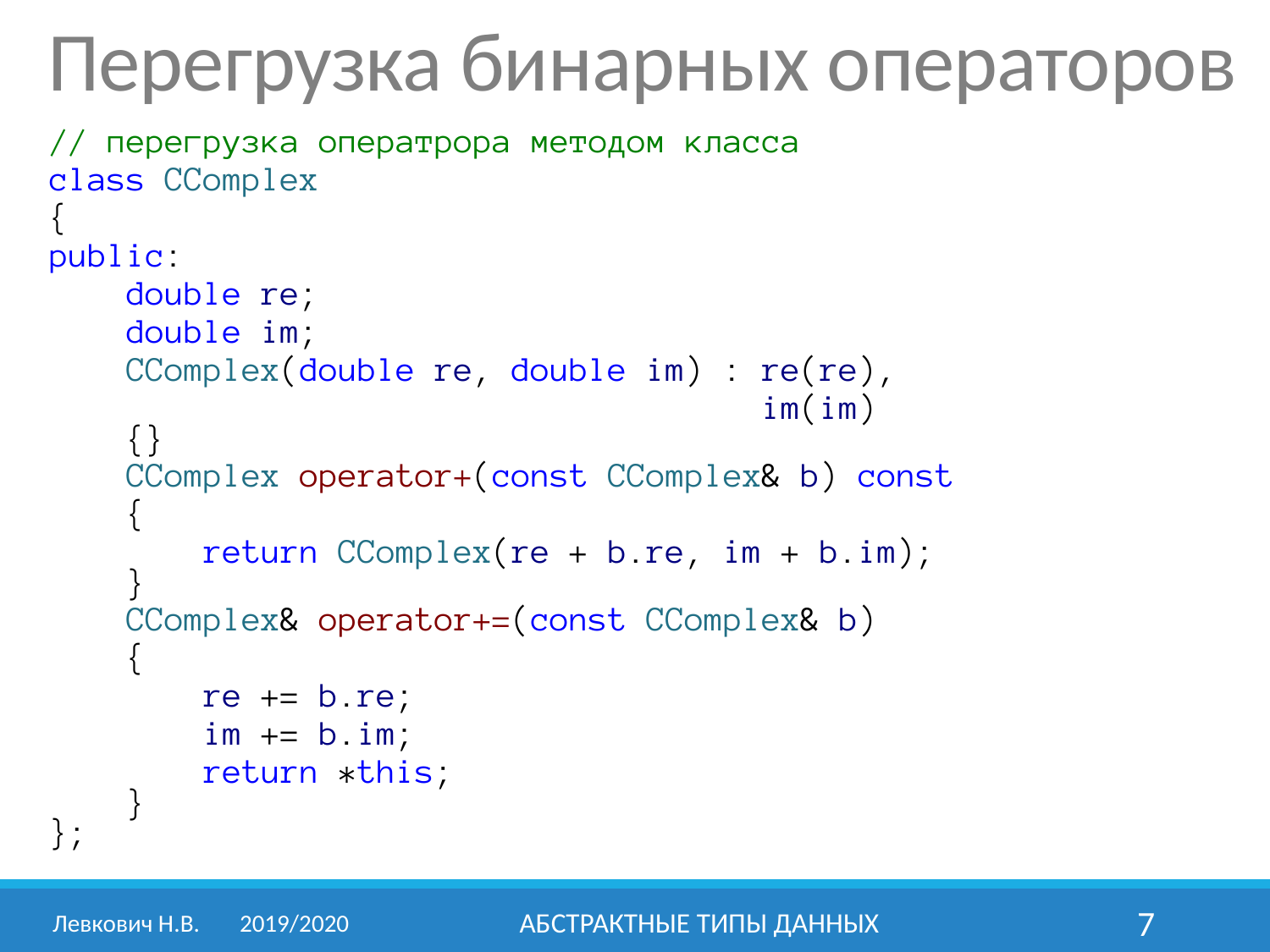

# Перегрузка бинарных операторов
// перегрузка оператрора методом класса
class CComplex
{
public:
    double re;
    double im;
    CComplex(double re, double im) : re(re),
                                     im(im)
    {}
    CComplex operator+(const CComplex& b) const
    {
        return CComplex(re + b.re, im + b.im);
    }
    CComplex& operator+=(const CComplex& b)
    {
        re += b.re;
        im += b.im;
        return *this;
    }
};
Левкович Н.В.	2019/2020
Абстрактные типы данных
7